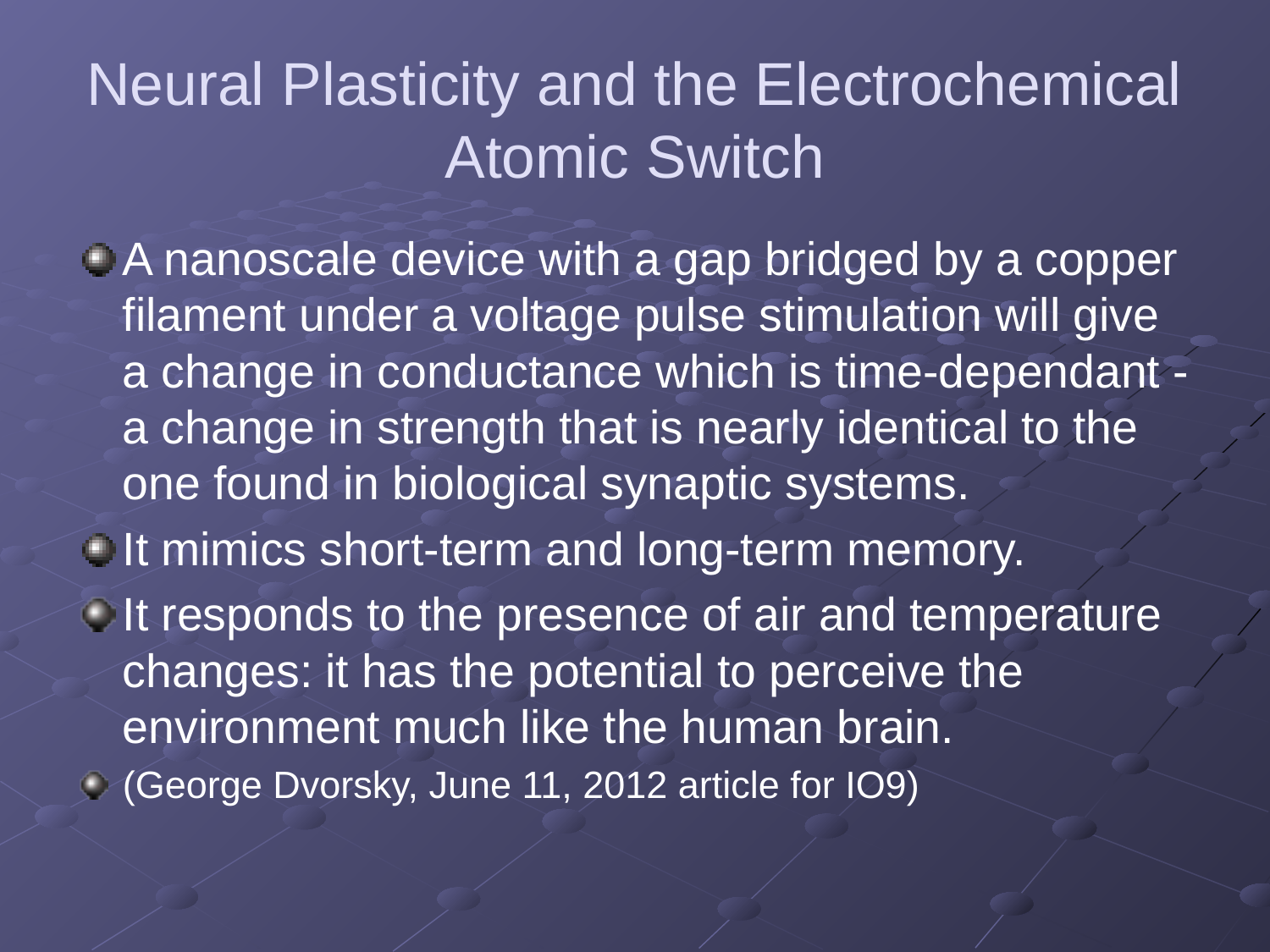

# Neural Plasticity and the Electrochemical Atomic Switch
A nanoscale device with a gap bridged by a copper filament under a voltage pulse stimulation will give a change in conductance which is time-dependant - a change in strength that is nearly identical to the one found in biological synaptic systems.
It mimics short-term and long-term memory.
It responds to the presence of air and temperature changes: it has the potential to perceive the environment much like the human brain.
(George Dvorsky, June 11, 2012 article for IO9)